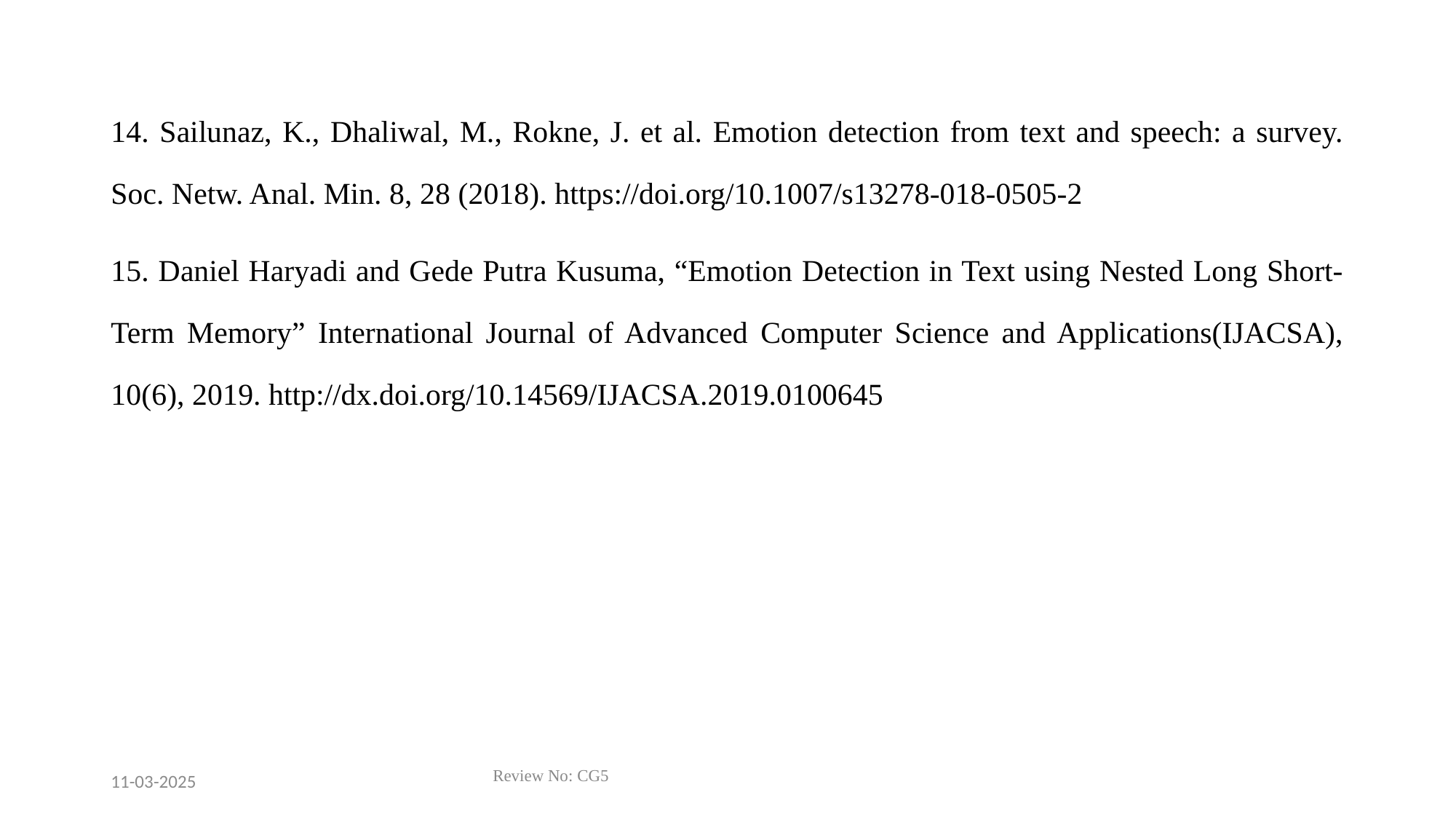

14. Sailunaz, K., Dhaliwal, M., Rokne, J. et al. Emotion detection from text and speech: a survey. Soc. Netw. Anal. Min. 8, 28 (2018). https://doi.org/10.1007/s13278-018-0505-2
15. Daniel Haryadi and Gede Putra Kusuma, “Emotion Detection in Text using Nested Long Short-Term Memory” International Journal of Advanced Computer Science and Applications(IJACSA), 10(6), 2019. http://dx.doi.org/10.14569/IJACSA.2019.0100645

11-03-2025
Review No: CG5
35